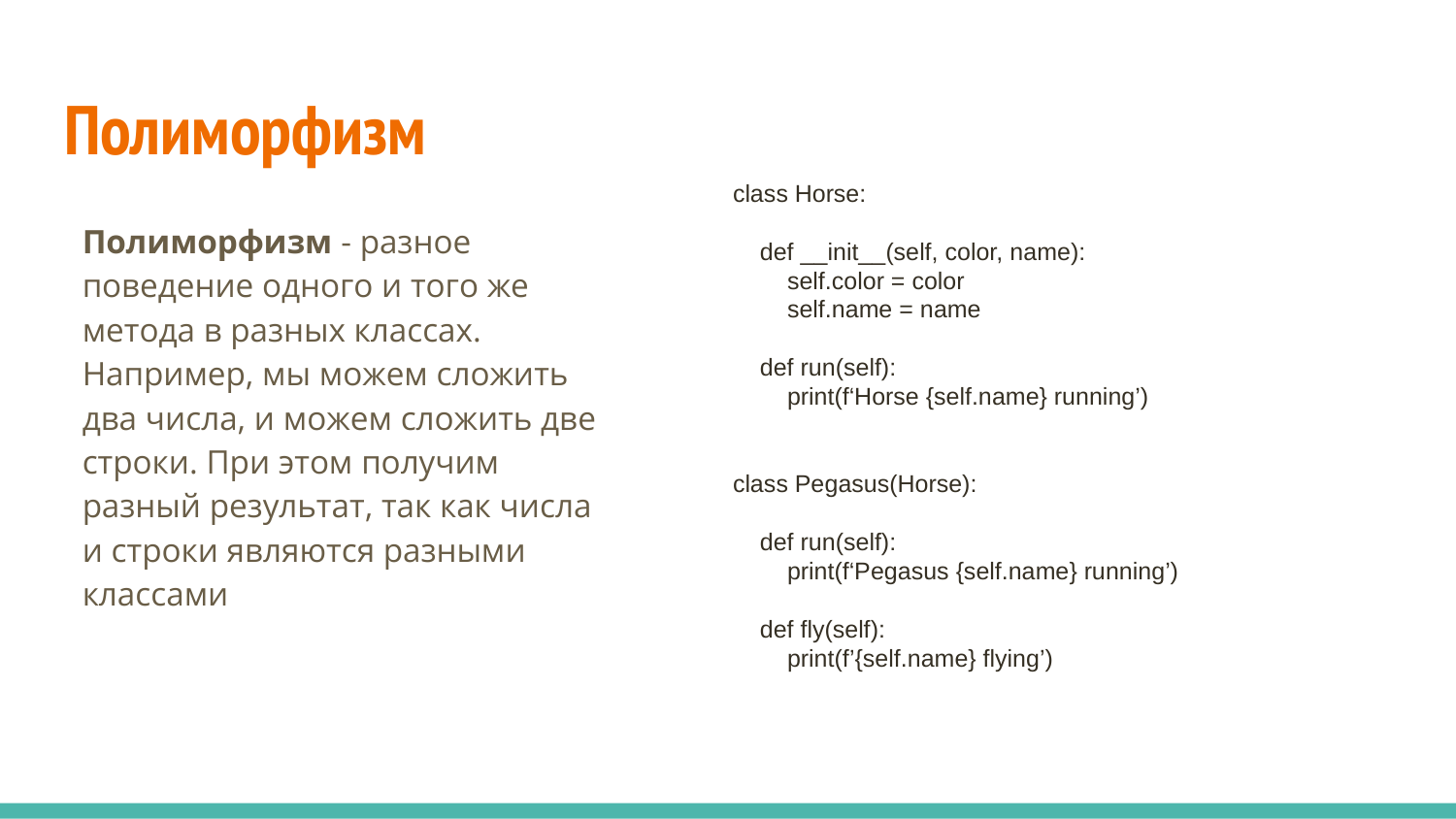

# Полиморфизм
class Horse:

    def __init__(self, color, name):
        self.color = color
        self.name = name

    def run(self):
        print(f‘Horse {self.name} running’)

class Pegasus(Horse):

    def run(self):
        print(f‘Pegasus {self.name} running’)

    def fly(self):
        print(f’{self.name} flying’)
Полиморфизм - разное поведение одного и того же метода в разных классах. Например, мы можем сложить два числа, и можем сложить две строки. При этом получим разный результат, так как числа и строки являются разными классами